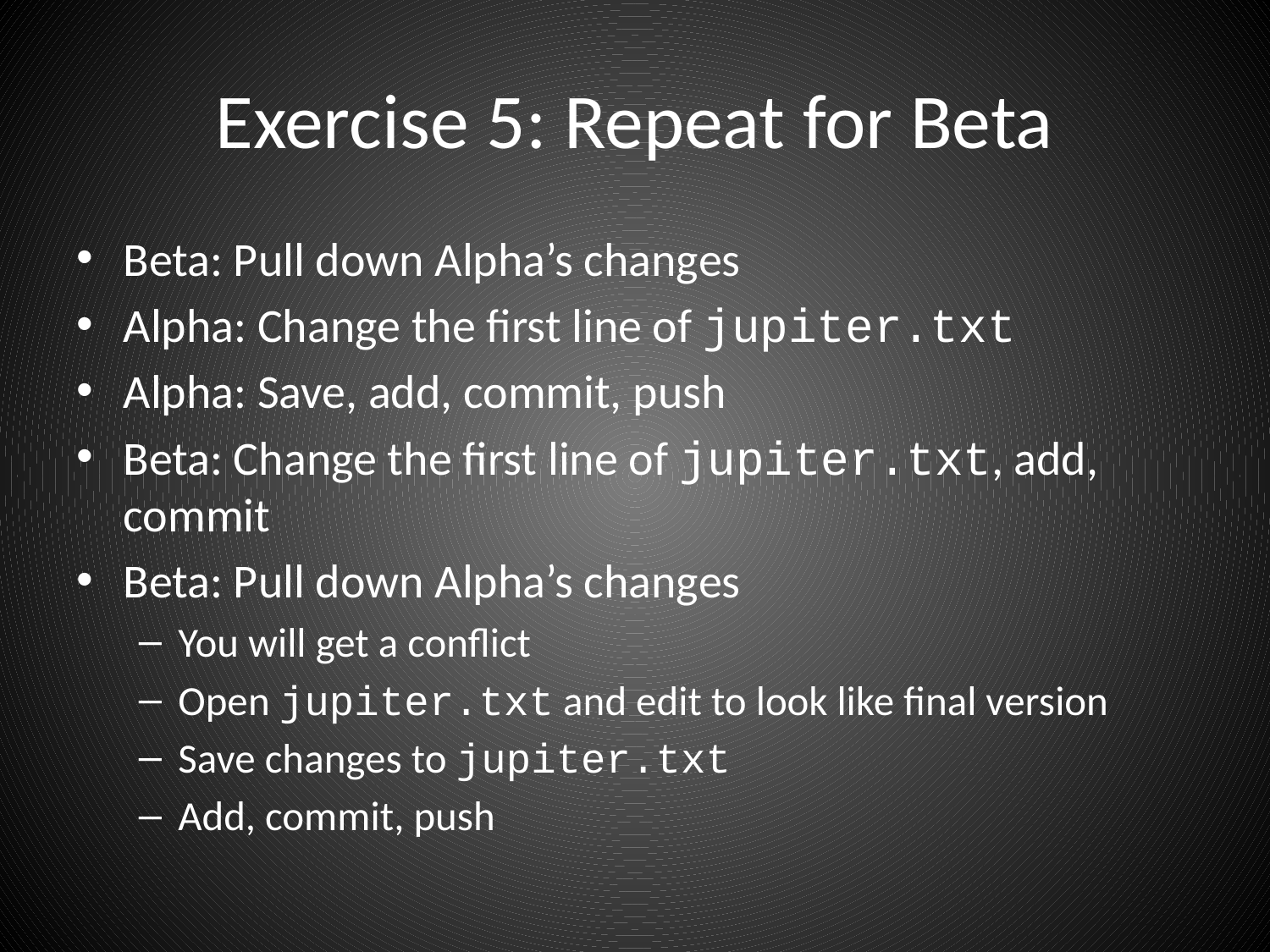

# Exercise 5: Repeat for Beta
Beta: Pull down Alpha’s changes
Alpha: Change the first line of jupiter.txt
Alpha: Save, add, commit, push
Beta: Change the first line of jupiter.txt, add, commit
Beta: Pull down Alpha’s changes
You will get a conflict
Open jupiter.txt and edit to look like final version
Save changes to jupiter.txt
Add, commit, push